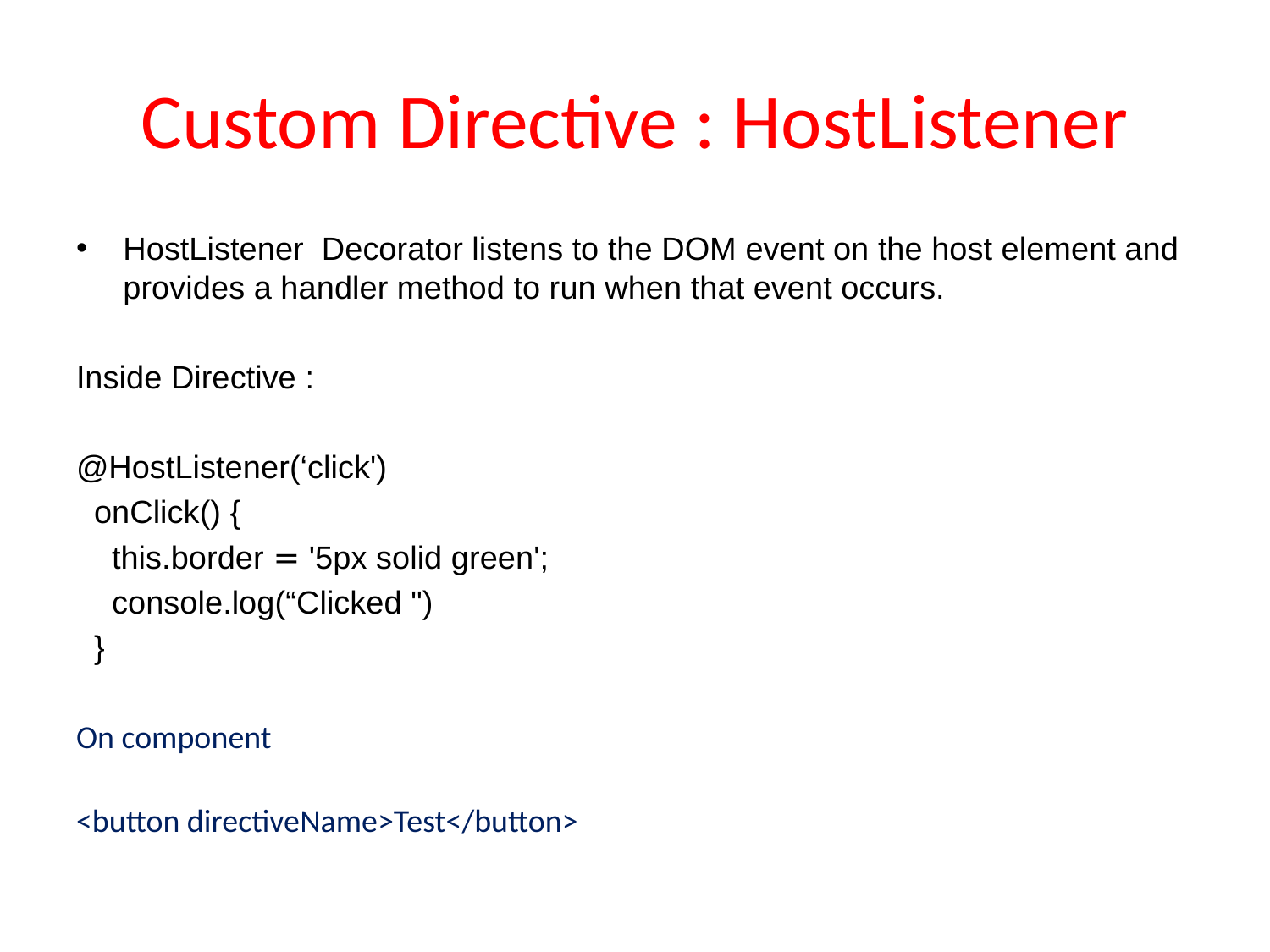

# Custom Directive : HostListener
HostListener  Decorator listens to the DOM event on the host element and provides a handler method to run when that event occurs.

Inside Directive :

@HostListener(‘click')
  onClick() {
    this.border = '5px solid green';
    console.log(“Clicked ")
  }

On component
<button directiveName>Test</button>